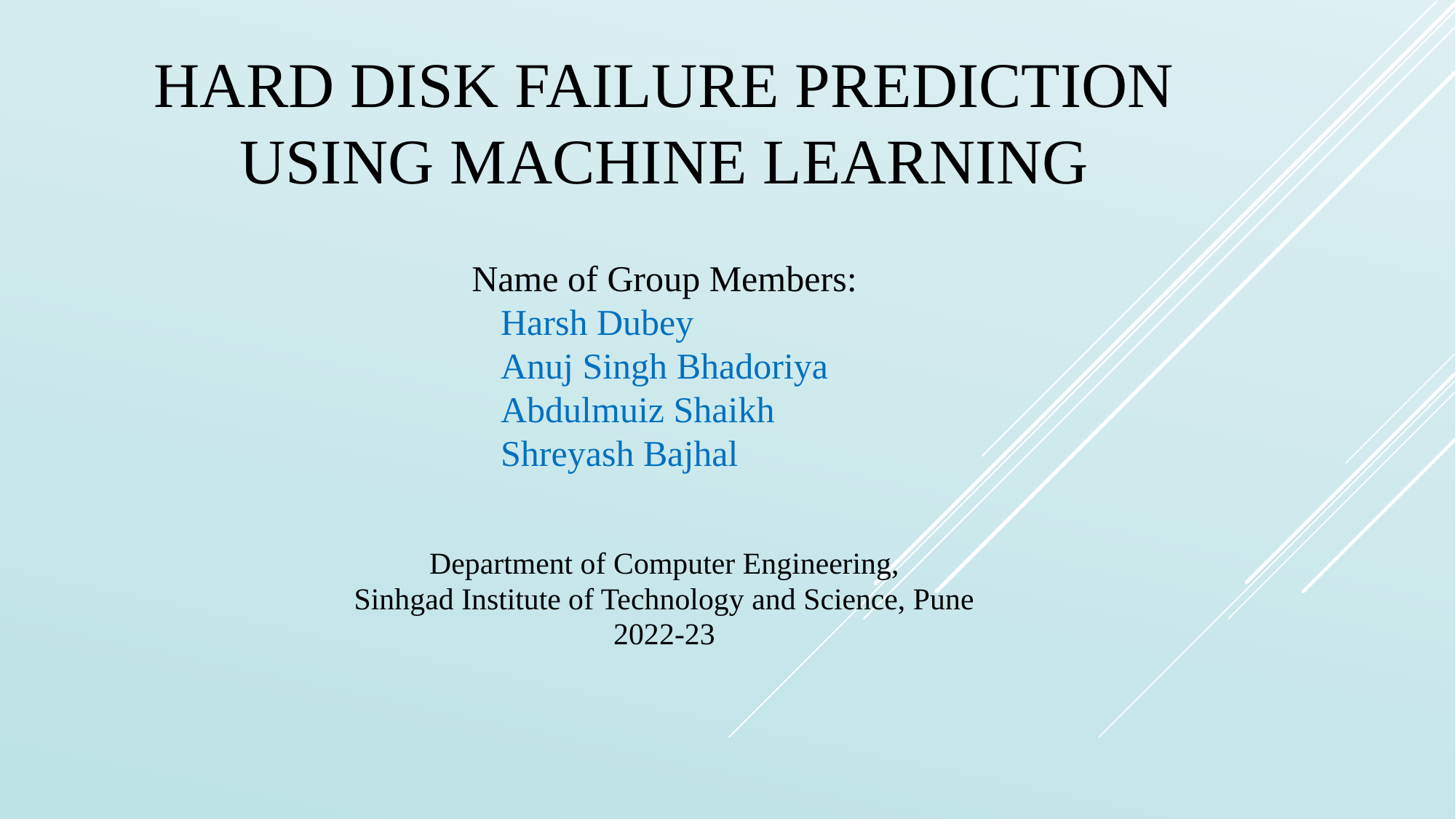

# Hard Disk Failure Prediction Using Machine learning
Name of Group Members:
	Harsh Dubey
	Anuj Singh Bhadoriya
	Abdulmuiz Shaikh
	Shreyash Bajhal
Department of Computer Engineering,
Sinhgad Institute of Technology and Science, Pune
2022-23